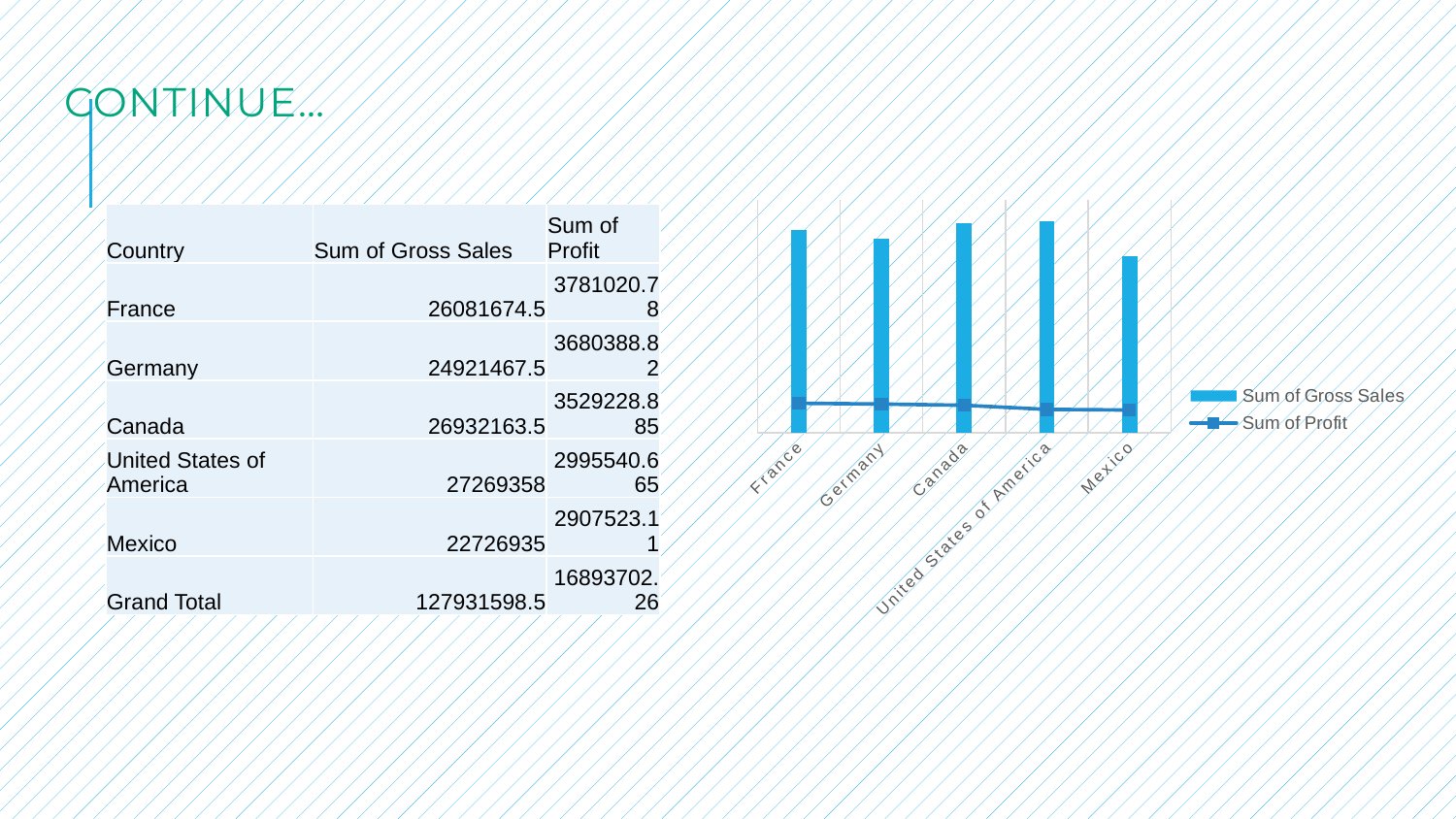

# Continue…

### Chart

| Category | Sum of Gross Sales | Sum of Profit |
|---|---|---|
| France | 26081674.5 | 3781020.7800000007 |
| Germany | 24921467.5 | 3680388.8200000008 |
| Canada | 26932163.5 | 3529228.8850000002 |
| United States of America | 27269358.0 | 2995540.664999999 |
| Mexico | 22726935.0 | 2907523.1100000003 |
| Country | Sum of Gross Sales | Sum of Profit |
| --- | --- | --- |
| France | 26081674.5 | 3781020.78 |
| Germany | 24921467.5 | 3680388.82 |
| Canada | 26932163.5 | 3529228.885 |
| United States of America | 27269358 | 2995540.665 |
| Mexico | 22726935 | 2907523.11 |
| Grand Total | 127931598.5 | 16893702.26 |